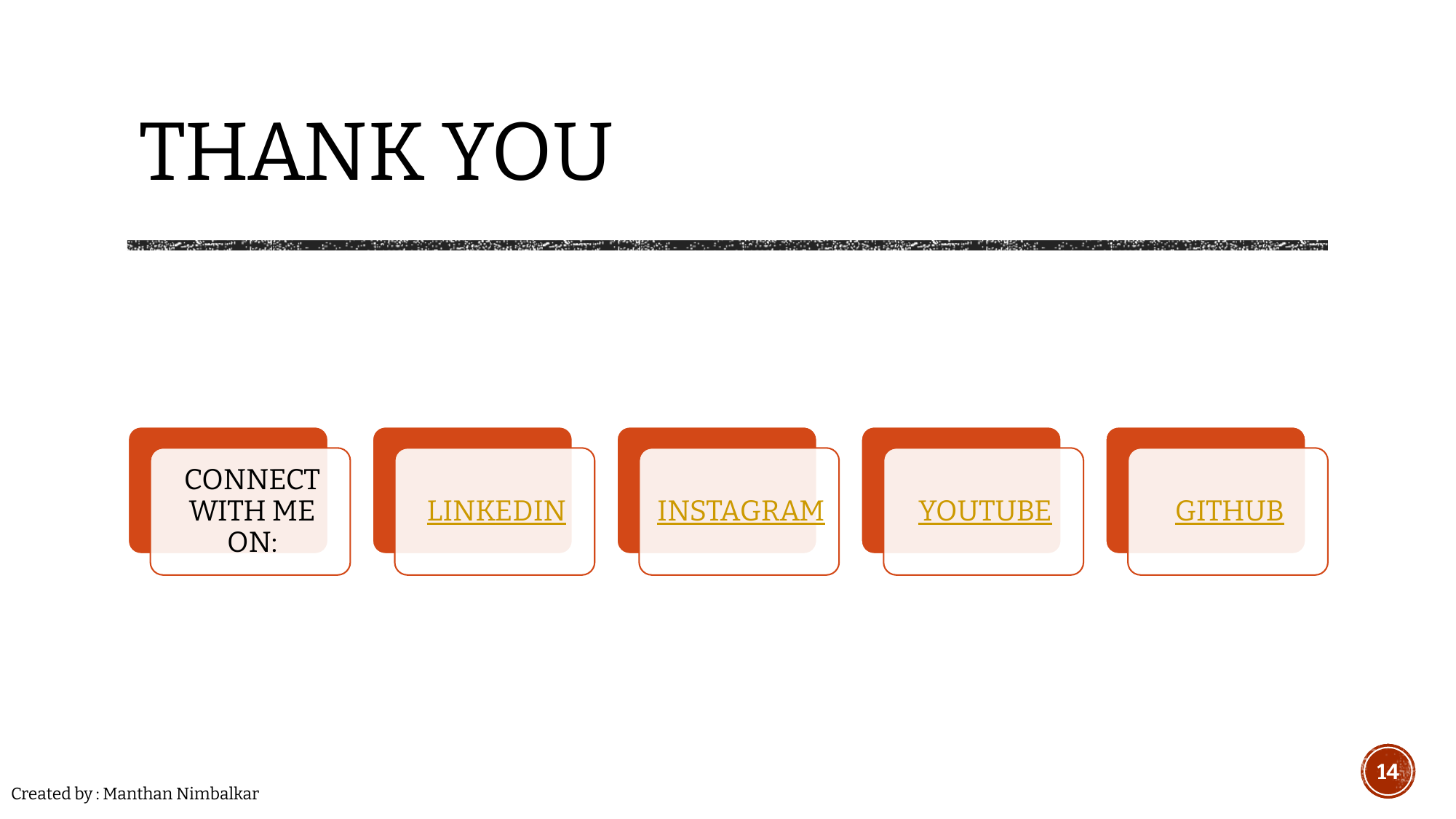

Thank You

Connect with me on:
LinkedIn
Instagram
YouTube
Github

14
Created by : Manthan Nimbalkar